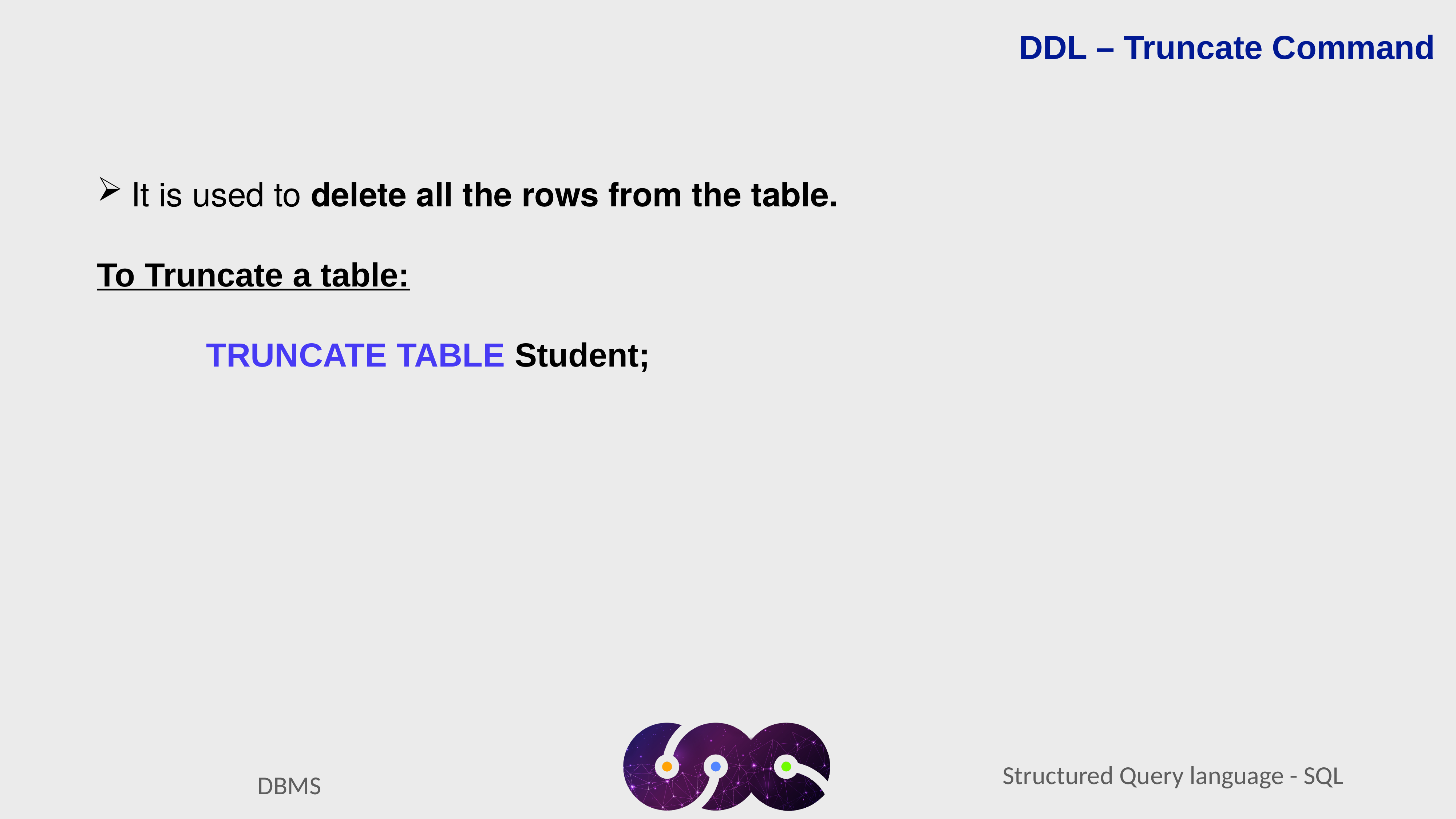

DDL – Truncate Command

It is used to delete all the rows from the table.

To Truncate a table:

		TRUNCATE TABLE Student;

Structured Query language - SQL